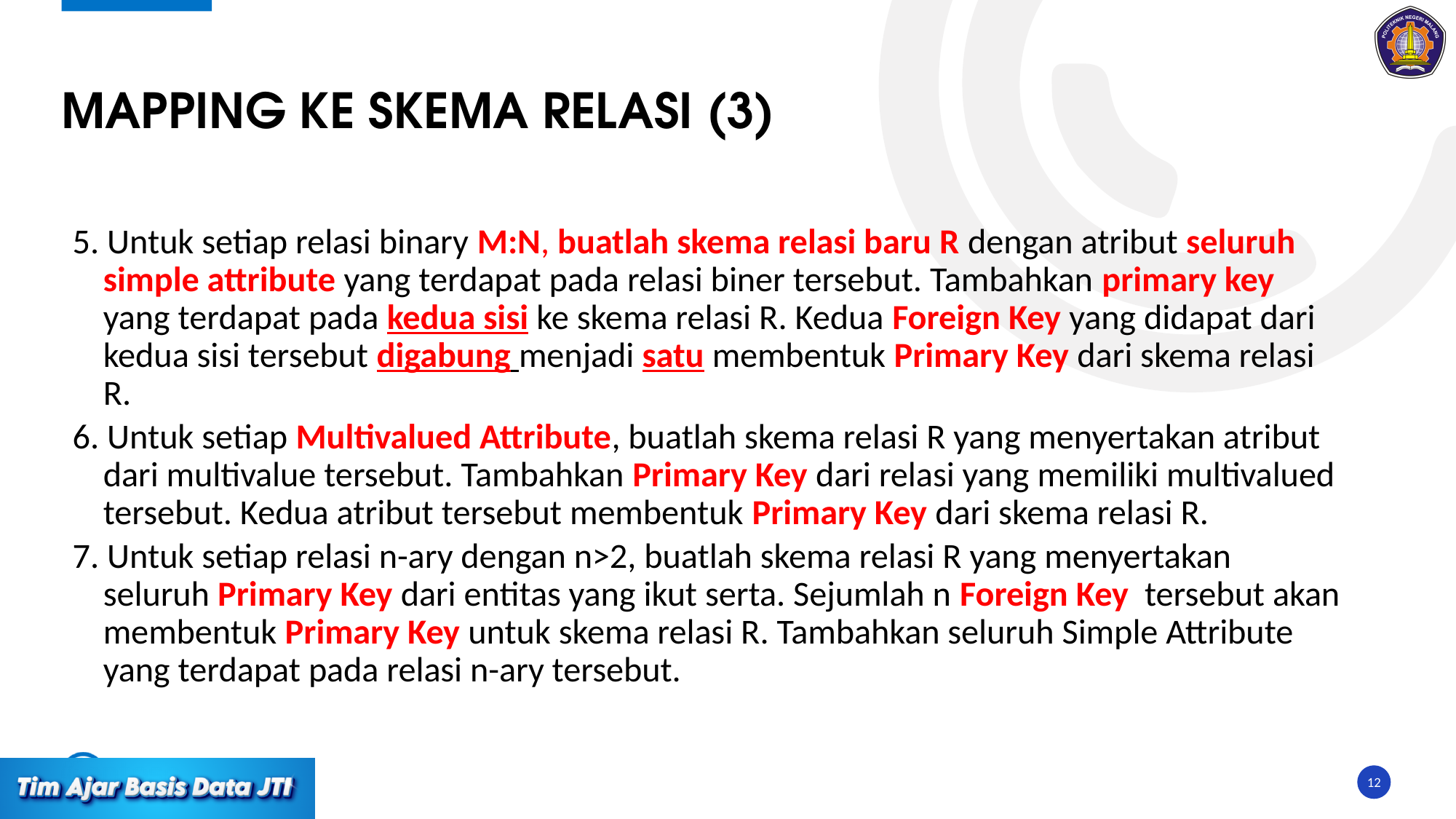

# MAPPING KE SKEMA RELASI (3)
5. Untuk setiap relasi binary M:N, buatlah skema relasi baru R dengan atribut seluruh simple attribute yang terdapat pada relasi biner tersebut. Tambahkan primary key yang terdapat pada kedua sisi ke skema relasi R. Kedua Foreign Key yang didapat dari kedua sisi tersebut digabung menjadi satu membentuk Primary Key dari skema relasi R.
6. Untuk setiap Multivalued Attribute, buatlah skema relasi R yang menyertakan atribut dari multivalue tersebut. Tambahkan Primary Key dari relasi yang memiliki multivalued tersebut. Kedua atribut tersebut membentuk Primary Key dari skema relasi R.
7. Untuk setiap relasi n-ary dengan n>2, buatlah skema relasi R yang menyertakan seluruh Primary Key dari entitas yang ikut serta. Sejumlah n Foreign Key  tersebut akan membentuk Primary Key untuk skema relasi R. Tambahkan seluruh Simple Attribute yang terdapat pada relasi n-ary tersebut.

12